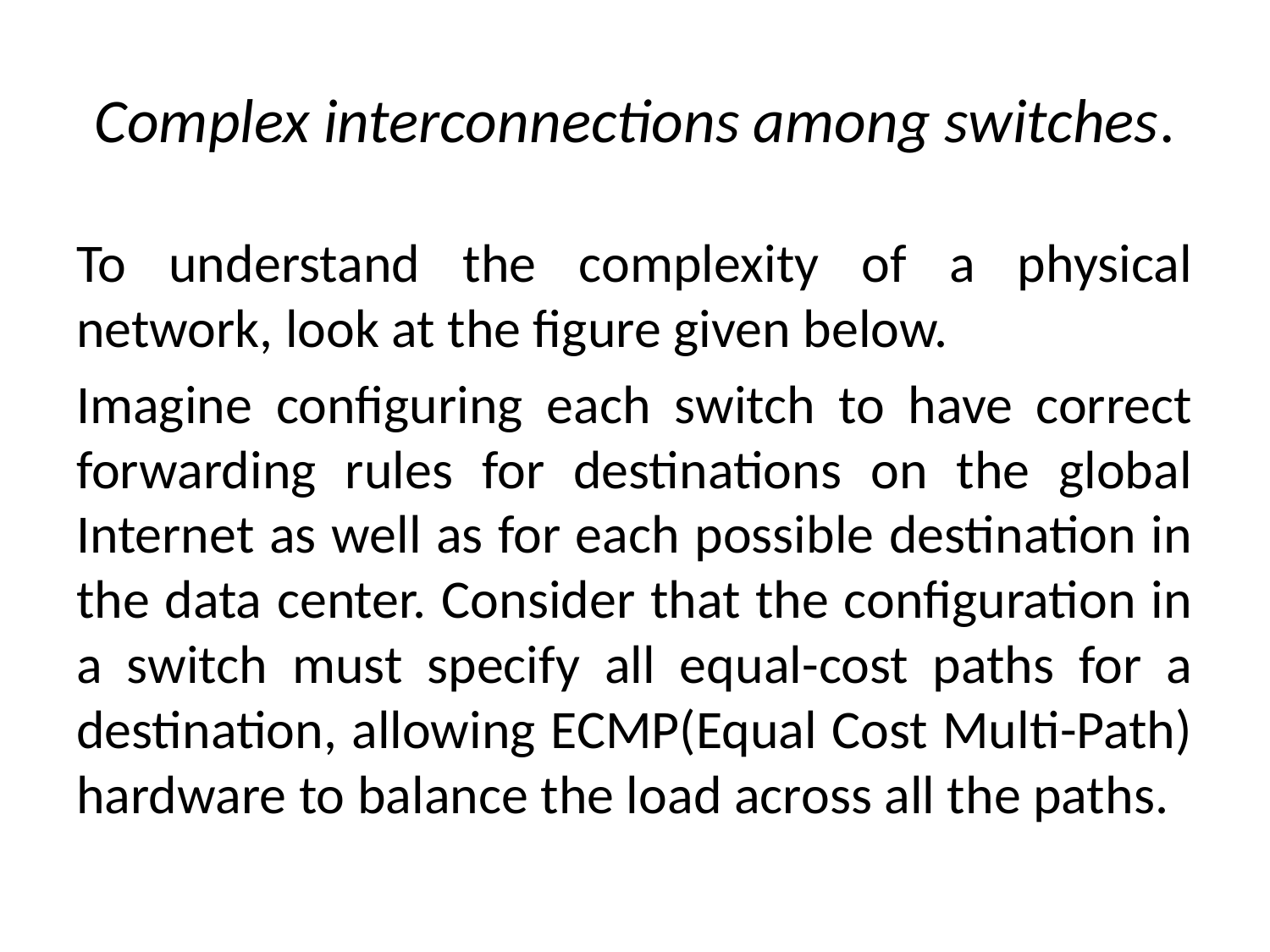

# Complex interconnections among switches.
To understand the complexity of a physical network, look at the figure given below.
Imagine configuring each switch to have correct forwarding rules for destinations on the global Internet as well as for each possible destination in the data center. Consider that the configuration in a switch must specify all equal-cost paths for a destination, allowing ECMP(Equal Cost Multi-Path) hardware to balance the load across all the paths.